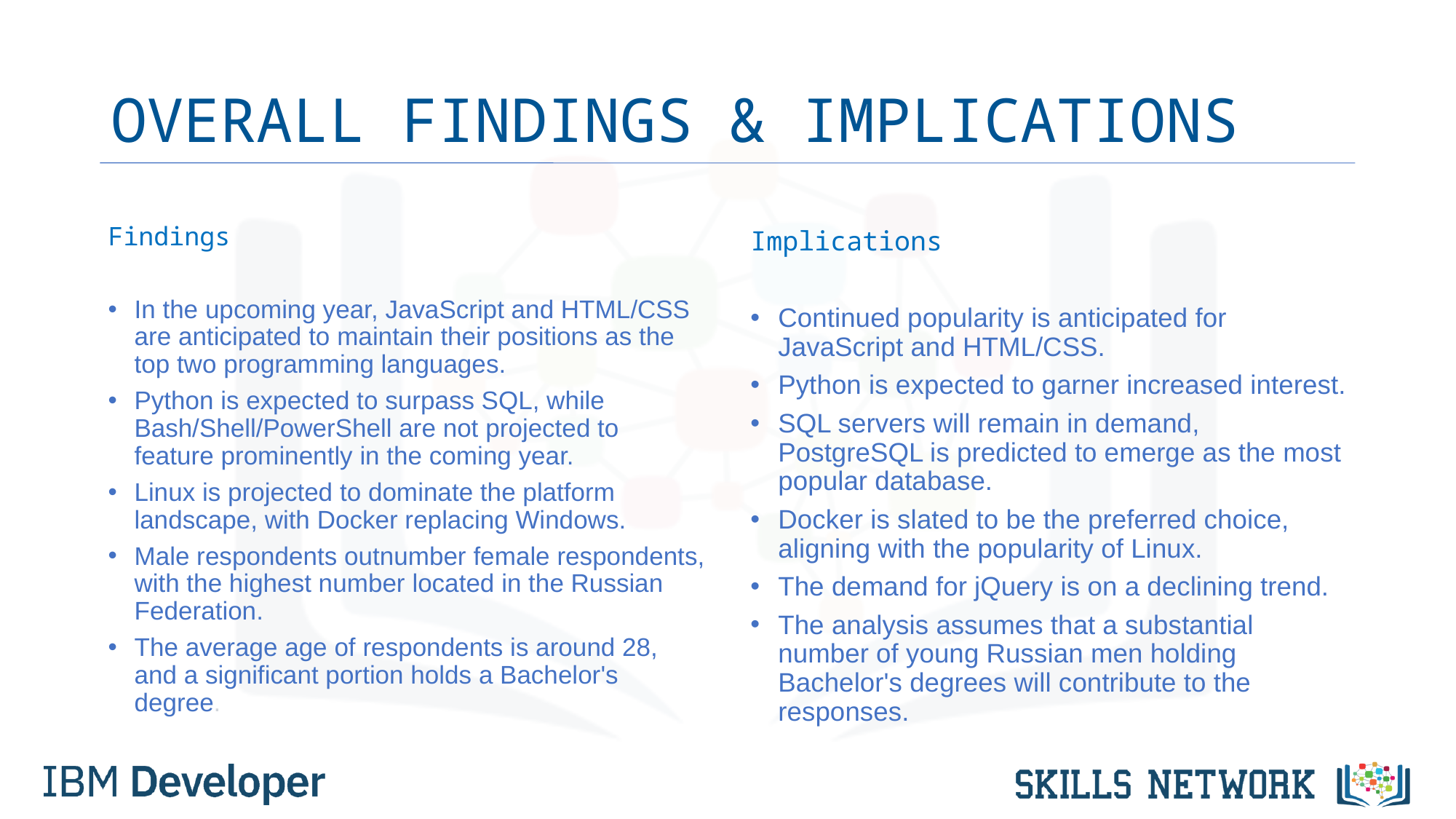

# OVERALL FINDINGS & IMPLICATIONS
Findings

In the upcoming year, JavaScript and HTML/CSS are anticipated to maintain their positions as the top two programming languages.
Python is expected to surpass SQL, while Bash/Shell/PowerShell are not projected to feature prominently in the coming year.
Linux is projected to dominate the platform landscape, with Docker replacing Windows.
Male respondents outnumber female respondents, with the highest number located in the Russian Federation.
The average age of respondents is around 28, and a significant portion holds a Bachelor's degree.
Implications

Continued popularity is anticipated for JavaScript and HTML/CSS.
Python is expected to garner increased interest.
SQL servers will remain in demand, PostgreSQL is predicted to emerge as the most popular database.
Docker is slated to be the preferred choice, aligning with the popularity of Linux.
The demand for jQuery is on a declining trend.
The analysis assumes that a substantial number of young Russian men holding Bachelor's degrees will contribute to the responses.